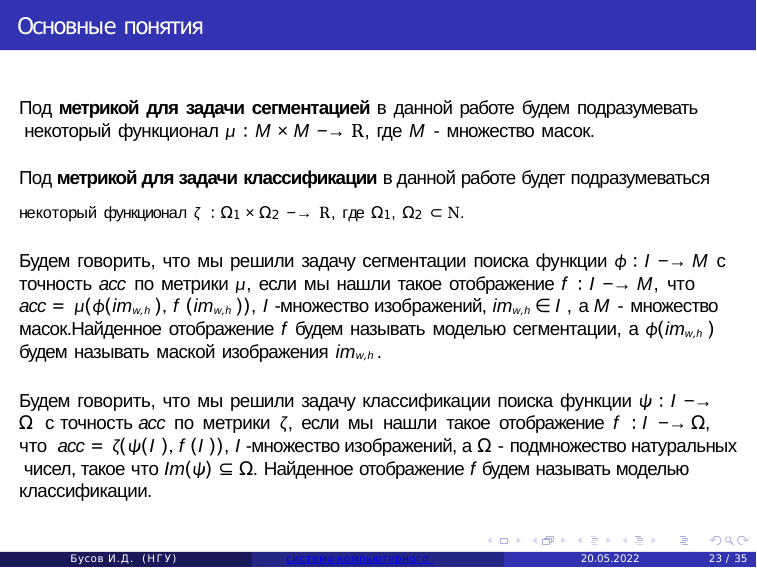

# Основные понятия
Под метрикой для задачи сегментацией в данной работе будем подразумевать  некоторый функционал µ : M × M −→ R, где M - множество масок.
Под метрикой для задачи классификации в данной работе будет подразумеваться  некоторый функционал ζ  : Ω1 × Ω2  −→ R, где Ω1, Ω2  ⊂ N.
Будем говорить, что мы решили задачу сегментации поиска функции ϕ : I −→ M с  точность acc по метрики µ, если мы нашли такое отображение f : I −→ M, что
acc = µ(ϕ(imw,h ), f (imw,h )), I -множество изображений, imw,h ∈ I , а M - множество  масок.Найденное отображение f будем называть моделью сегментации, а ϕ(imw,h )  будем называть маской изображения imw,h .

Будем говорить, что мы решили задачу классификации поиска функции ψ : I −→ Ω  с точность acc по метрики ζ, если мы нашли такое отображение f  : I  −→ Ω, что  acc = ζ(ψ(I ), f (I )), I -множество изображений, а Ω - подмножество натуральных  чисел, такое что Im(ψ) ⊆ Ω. Найденное отображение f будем называть моделью  классификации.
Бусов И.Д. (НГУ)
система компьютерного зрения
20.05.2022
23 / 35